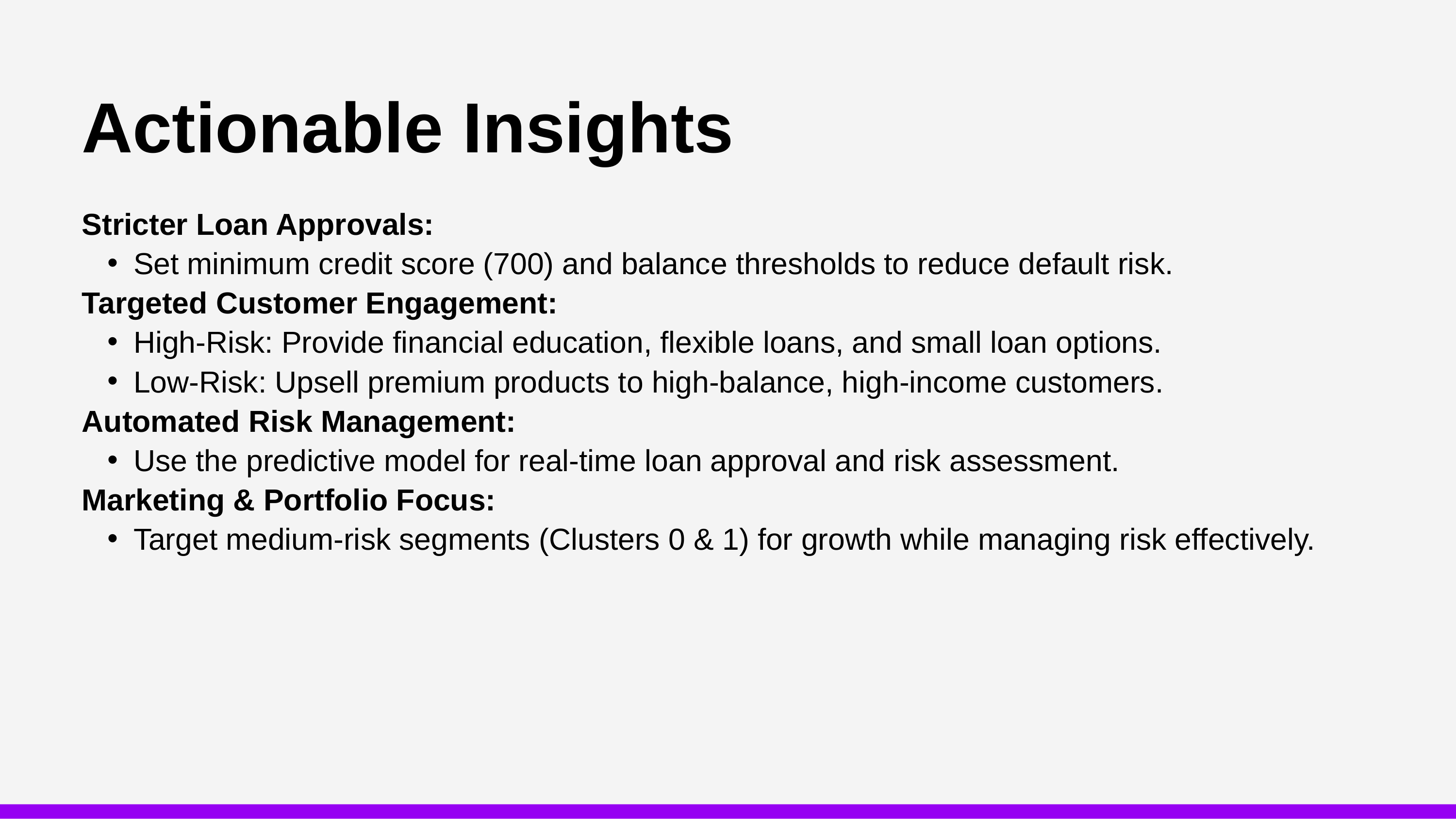

Actionable Insights
Stricter Loan Approvals:
Set minimum credit score (700) and balance thresholds to reduce default risk.
Targeted Customer Engagement:
High-Risk: Provide financial education, flexible loans, and small loan options.
Low-Risk: Upsell premium products to high-balance, high-income customers.
Automated Risk Management:
Use the predictive model for real-time loan approval and risk assessment.
Marketing & Portfolio Focus:
Target medium-risk segments (Clusters 0 & 1) for growth while managing risk effectively.